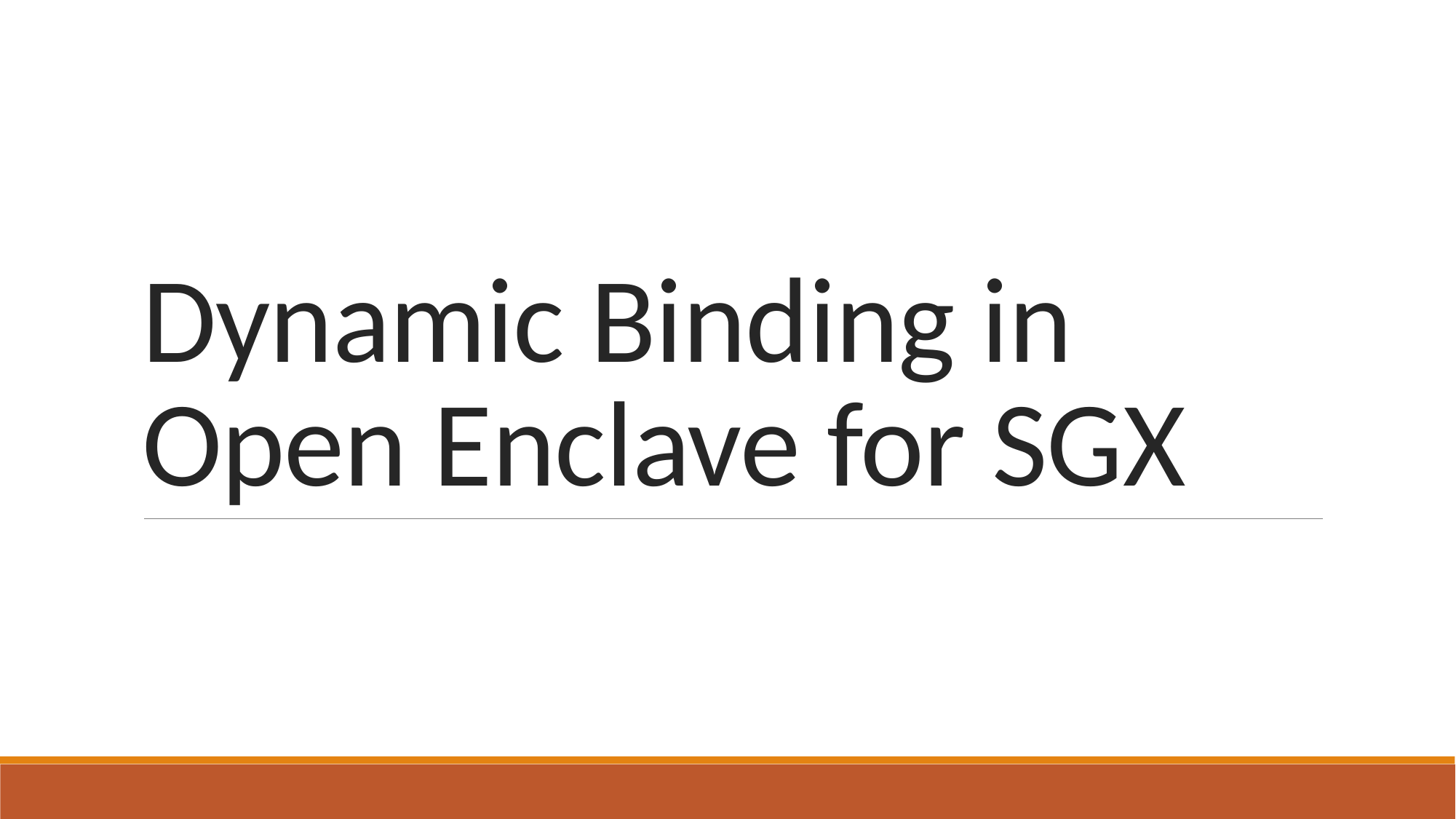

# Dynamic Binding in Open Enclave for SGX